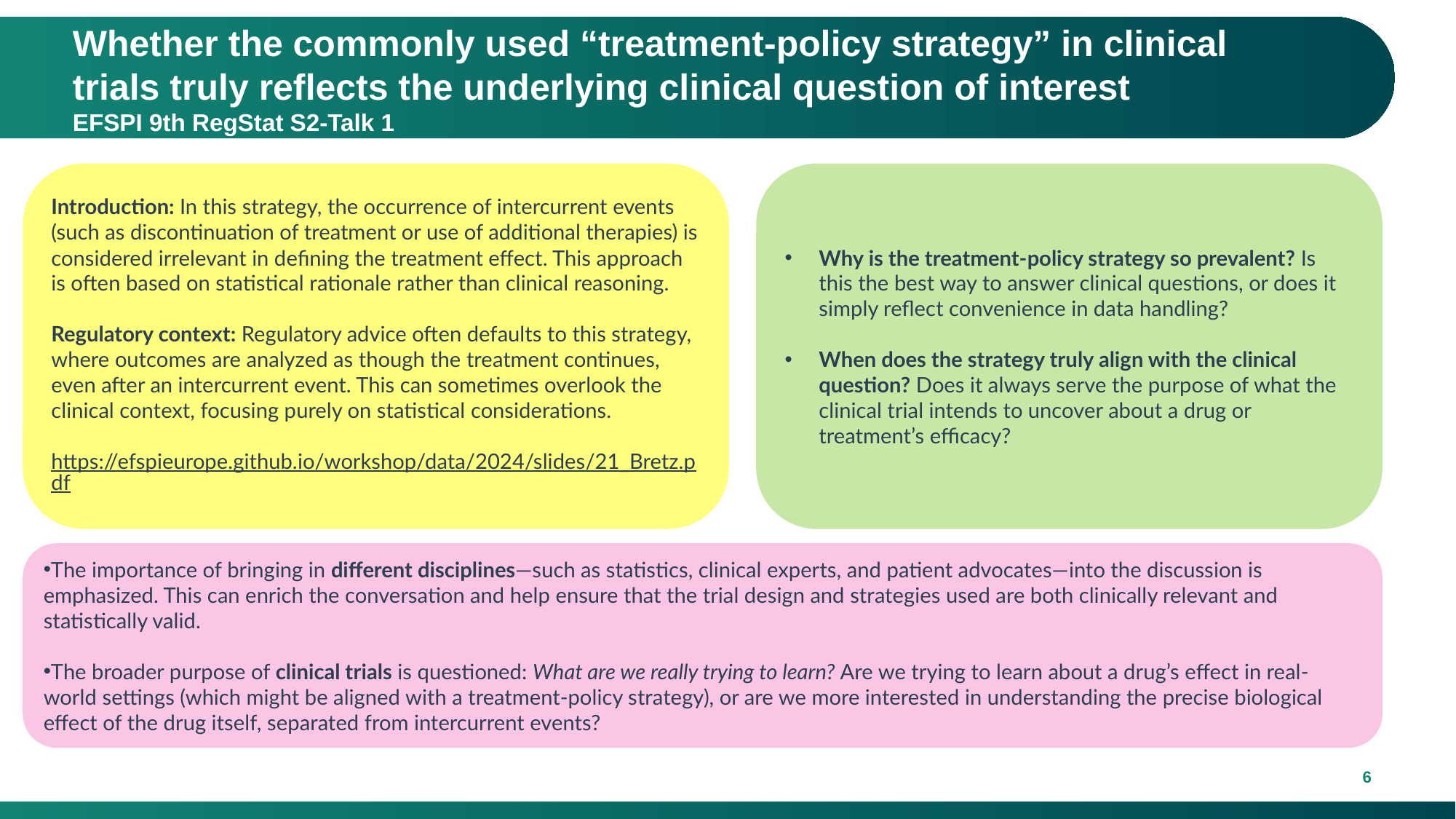

# Whether the commonly used “treatment-policy strategy” in clinical trials truly reflects the underlying clinical question of interest EFSPI 9th RegStat S2-Talk 1
Introduction: In this strategy, the occurrence of intercurrent events (such as discontinuation of treatment or use of additional therapies) is considered irrelevant in defining the treatment effect. This approach is often based on statistical rationale rather than clinical reasoning.

Regulatory context: Regulatory advice often defaults to this strategy, where outcomes are analyzed as though the treatment continues, even after an intercurrent event. This can sometimes overlook the clinical context, focusing purely on statistical considerations.

https://efspieurope.github.io/workshop/data/2024/slides/21_Bretz.pdf
Why is the treatment-policy strategy so prevalent? Is this the best way to answer clinical questions, or does it simply reflect convenience in data handling?

When does the strategy truly align with the clinical question? Does it always serve the purpose of what the clinical trial intends to uncover about a drug or treatment’s efficacy?
The importance of bringing in different disciplines—such as statistics, clinical experts, and patient advocates—into the discussion is emphasized. This can enrich the conversation and help ensure that the trial design and strategies used are both clinically relevant and statistically valid.

The broader purpose of clinical trials is questioned: What are we really trying to learn? Are we trying to learn about a drug’s effect in real-world settings (which might be aligned with a treatment-policy strategy), or are we more interested in understanding the precise biological effect of the drug itself, separated from intercurrent events?
6